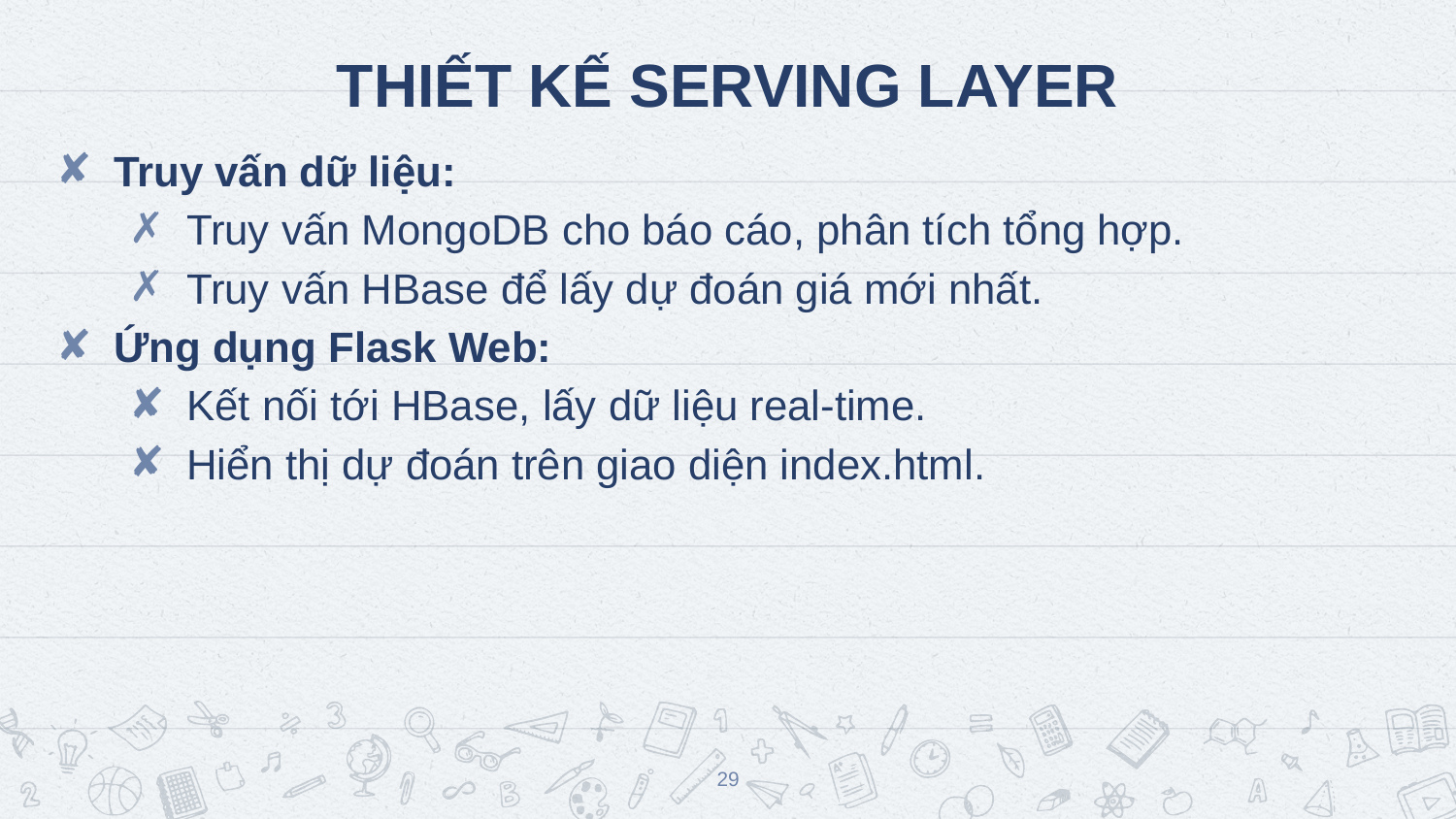

# THIẾT KẾ SERVING LAYER
Truy vấn dữ liệu:
Truy vấn MongoDB cho báo cáo, phân tích tổng hợp.
Truy vấn HBase để lấy dự đoán giá mới nhất.
Ứng dụng Flask Web:
Kết nối tới HBase, lấy dữ liệu real-time.
Hiển thị dự đoán trên giao diện index.html.

29